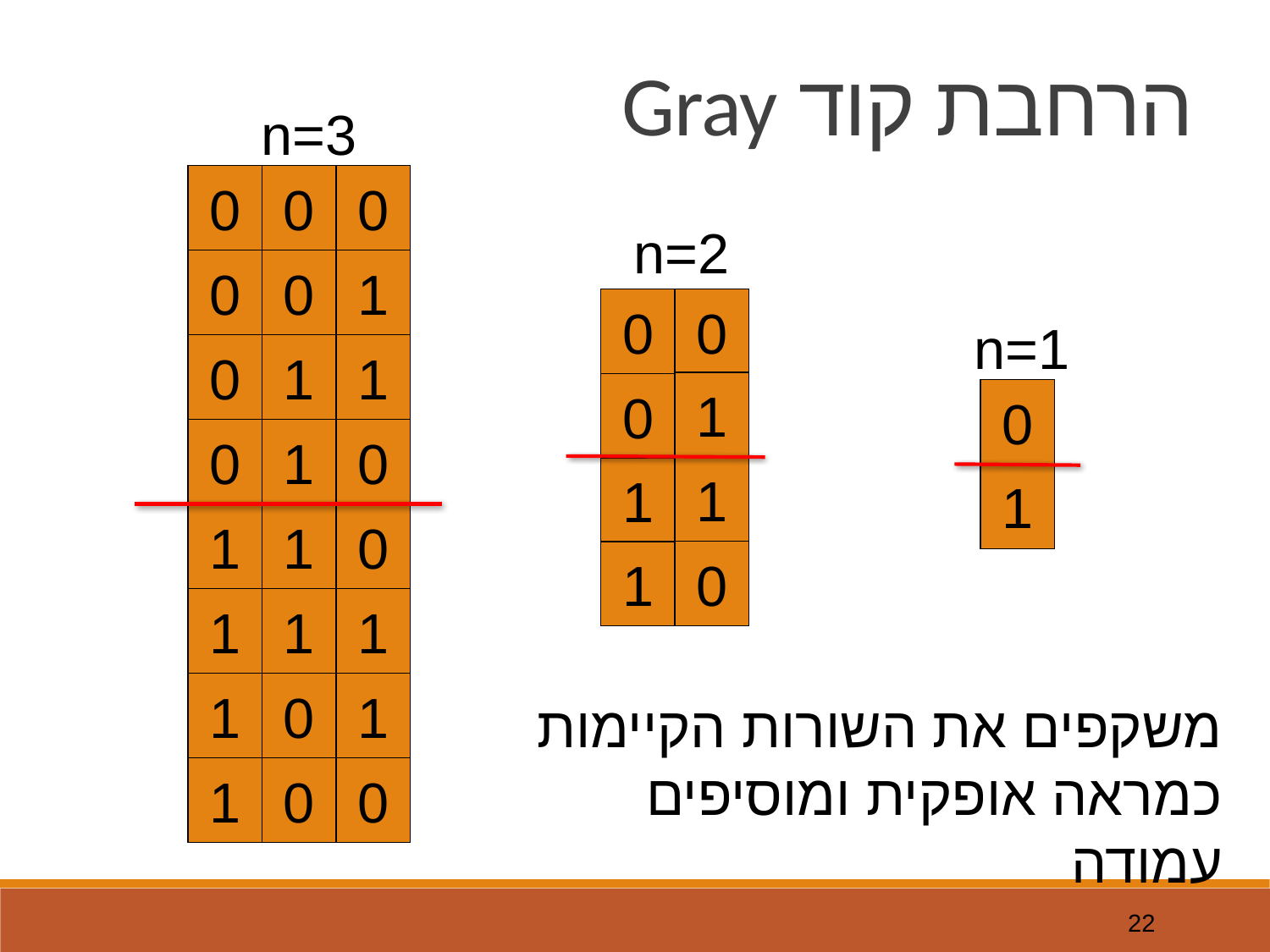

הרחבת קוד Gray
n=3
0
0
0
0
1
1
1
1
0
n=2
0
0
0
n=1
0
1
0
0
0
1
1
1
1
1
0
1
1
0
1
0
0
0
1
1
1
משקפים את השורות הקיימות כמראה אופקית ומוסיפים עמודה
1
22